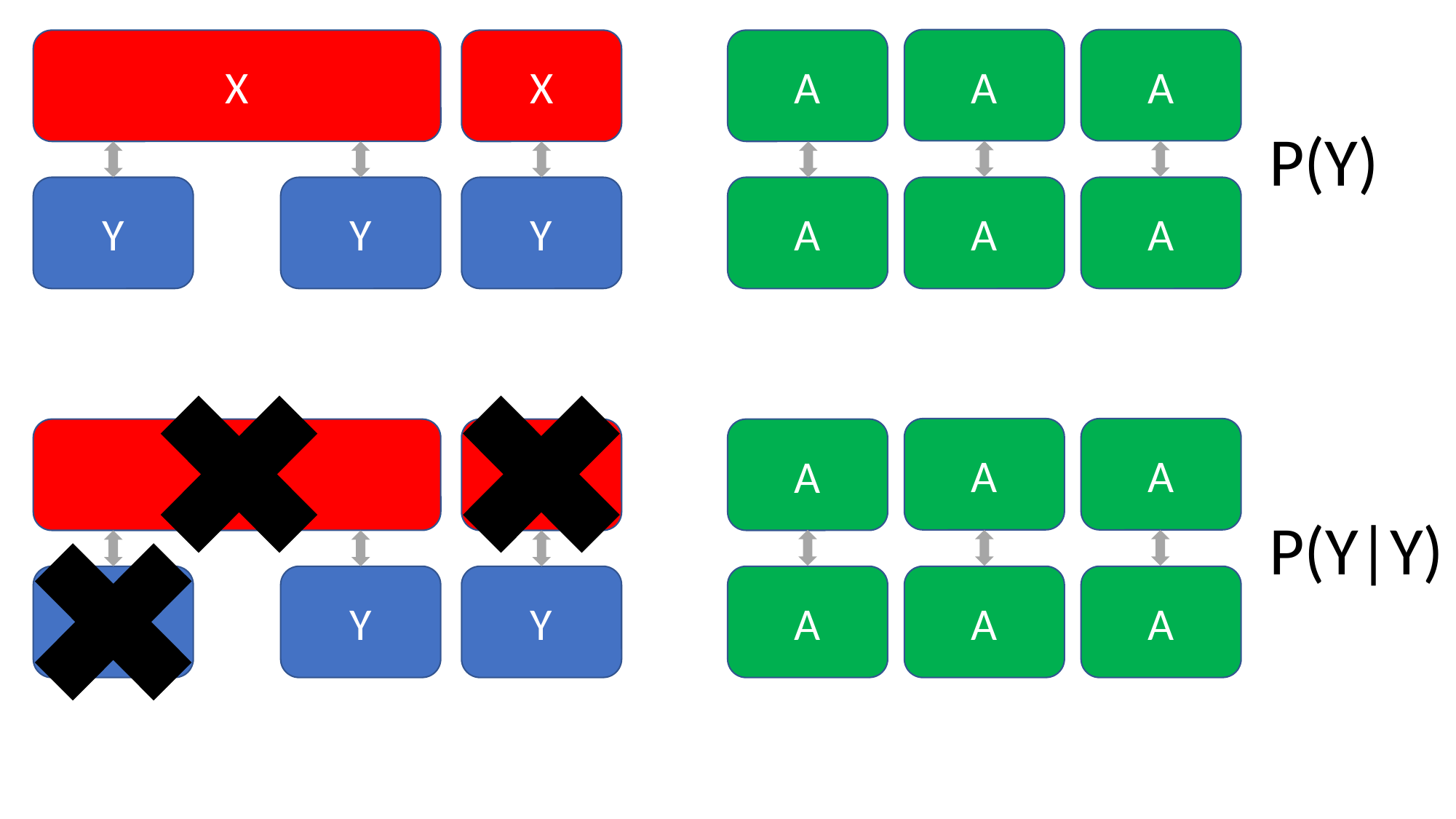

A
A
X
X
A
P(Y)

A
A
A
Y
Y
Y

A
A
X
X
A
P(Y|Y)

A
A
A
Y
Y
Y